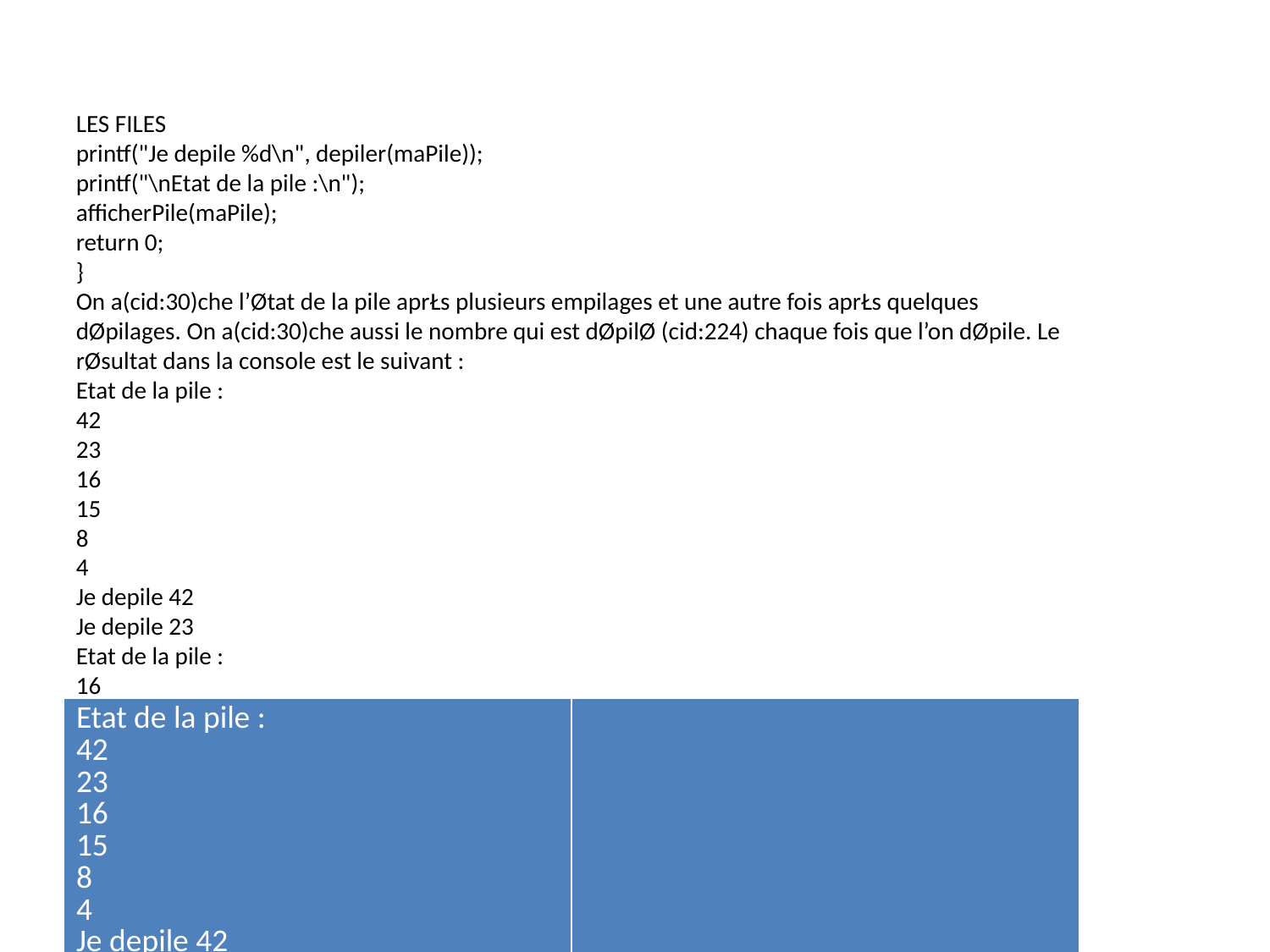

LES FILES
printf("Je depile %d\n", depiler(maPile));
printf("\nEtat de la pile :\n");
afficherPile(maPile);
return 0;
}
On a(cid:30)che l’Øtat de la pile aprŁs plusieurs empilages et une autre fois aprŁs quelques
dØpilages. On a(cid:30)che aussi le nombre qui est dØpilØ (cid:224) chaque fois que l’on dØpile. Le
rØsultat dans la console est le suivant :
Etat de la pile :
42
23
16
15
8
4
Je depile 42
Je depile 23
Etat de la pile :
16
15
8
4
VØri(cid:28)ez que vous voyez bien ce qui se passe dans ce programme. Si vous comprenez
cela, vous avez compris le fonctionnement des piles!
Vous pouvez tØlØcharger le projet complet des piles si vous le dØsirez.
(cid:3) (cid:0)
(cid:66) (cid:2)Code web : 935065(cid:1)
Les (cid:28)les
Les(cid:28)lesressemblentassezauxpiles,sicen’estqu’ellesfonctionnentdanslesensinverse!
Fonctionnement des (cid:28)les
DanscesystŁme,lesØlØmentss’entassentlesuns(cid:224)lasuitedesautres.Lepremierqu’on
fait sortir de la (cid:28)le est le premier (cid:224) Œtre arrivØ. On parle ici d’algorithme FIFO (First
In First Out), c’est-(cid:224)-dire (cid:19) Le premier qui arrive est le premier (cid:224) sortir (cid:20).
Il est facile de faire le parallŁle avec la vie courante. Quand vous allez prendre un
497
| Etat de la pile : 42 23 16 15 8 4 Je depile 42 Je depile 23 Etat de la pile : 16 15 8 4 |  |
| --- | --- |
|  |  |
|  |  |